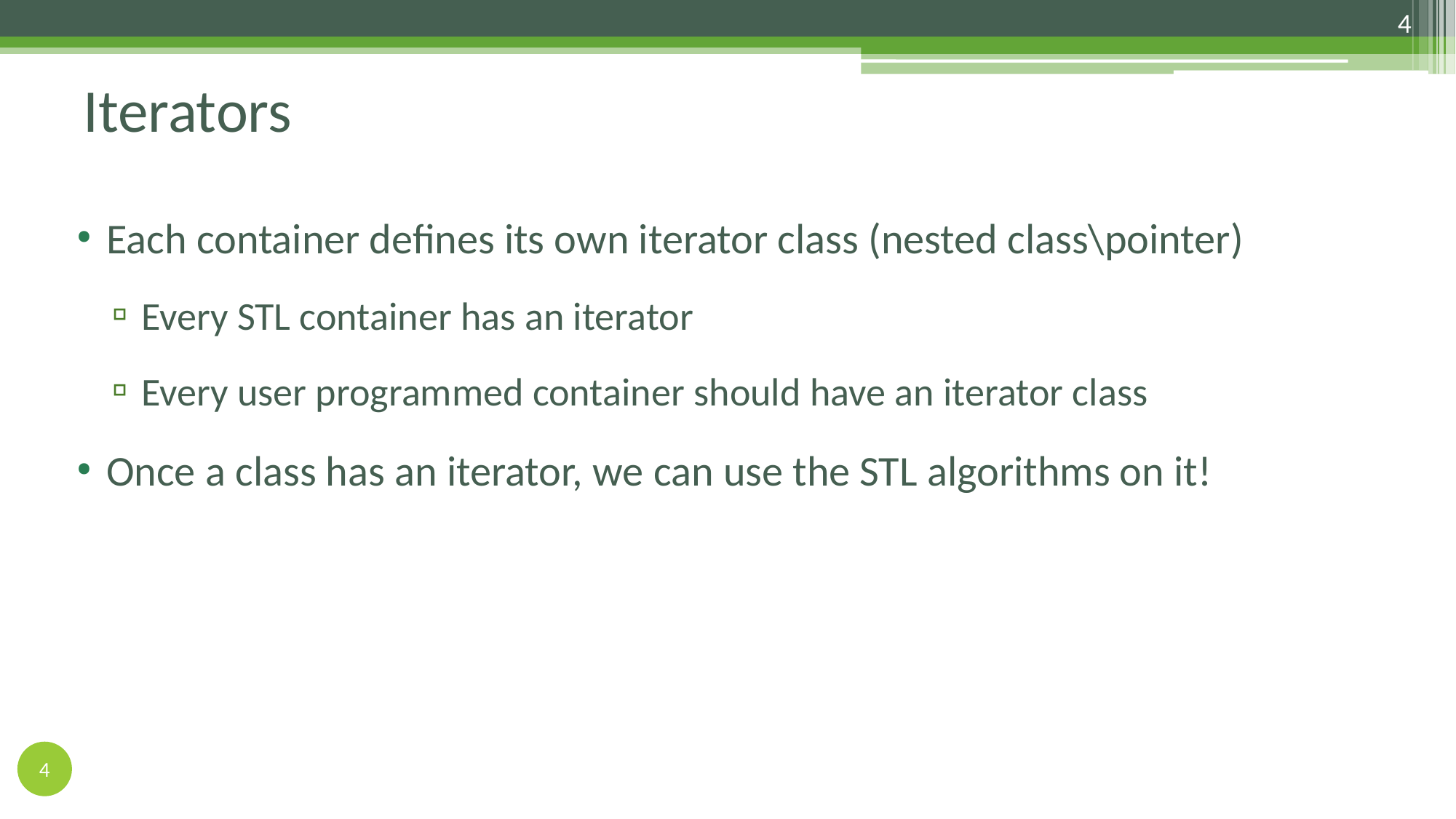

4
Iterators
Each container defines its own iterator class (nested class\pointer)
Every STL container has an iterator
Every user programmed container should have an iterator class
Once a class has an iterator, we can use the STL algorithms on it!